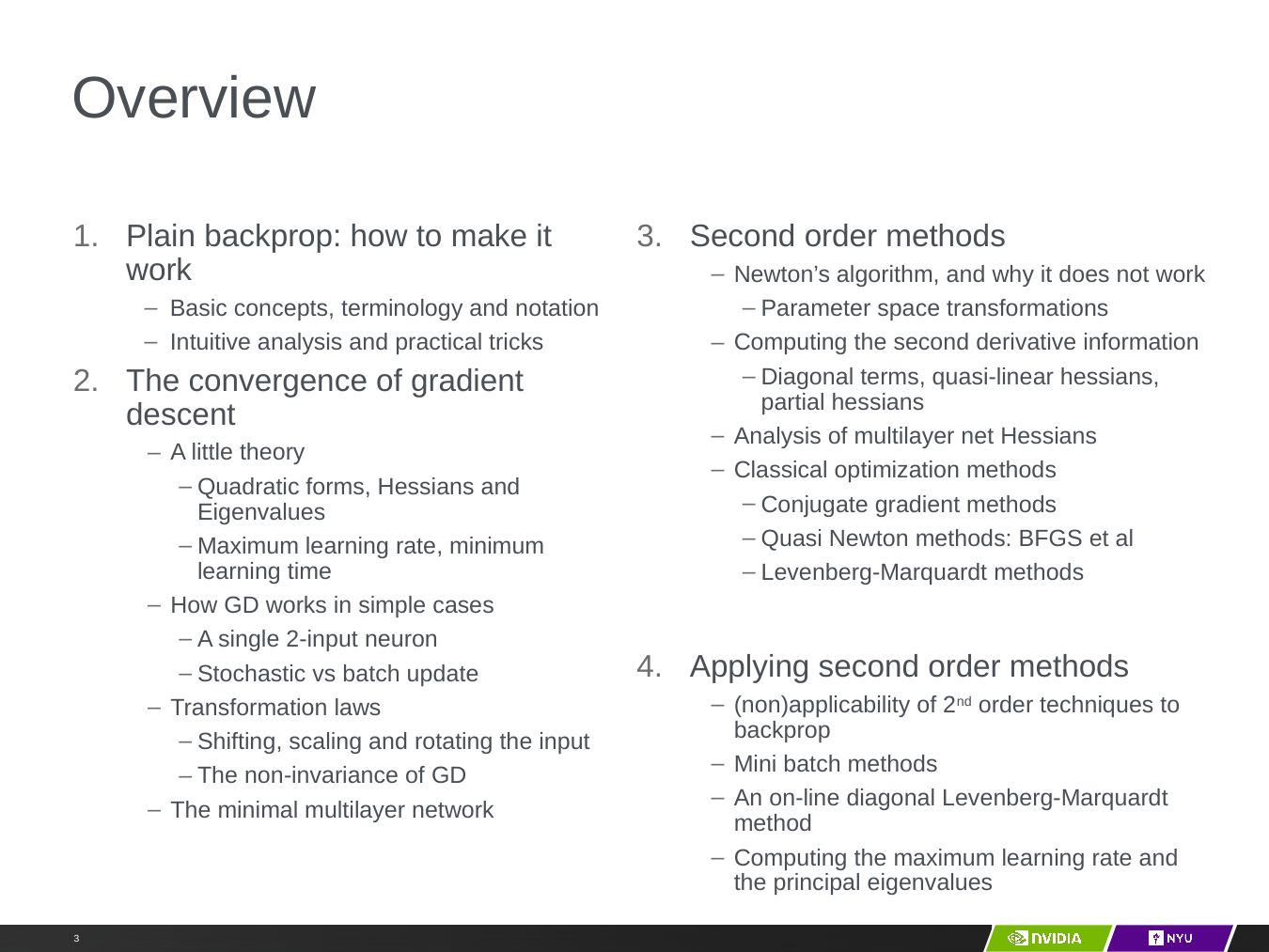

# Overview
Plain backprop: how to make it work
Basic concepts, terminology and notation
Intuitive analysis and practical tricks
The convergence of gradient descent
A little theory
Quadratic forms, Hessians and Eigenvalues
Maximum learning rate, minimum learning time
How GD works in simple cases
A single 2-input neuron
Stochastic vs batch update
Transformation laws
Shifting, scaling and rotating the input
The non-invariance of GD
The minimal multilayer network
Second order methods
Newton’s algorithm, and why it does not work
Parameter space transformations
Computing the second derivative information
Diagonal terms, quasi-linear hessians, partial hessians
Analysis of multilayer net Hessians
Classical optimization methods
Conjugate gradient methods
Quasi Newton methods: BFGS et al
Levenberg-Marquardt methods

Applying second order methods
(non)applicability of 2nd order techniques to backprop
Mini batch methods
An on-line diagonal Levenberg-Marquardt method
Computing the maximum learning rate and the principal eigenvalues